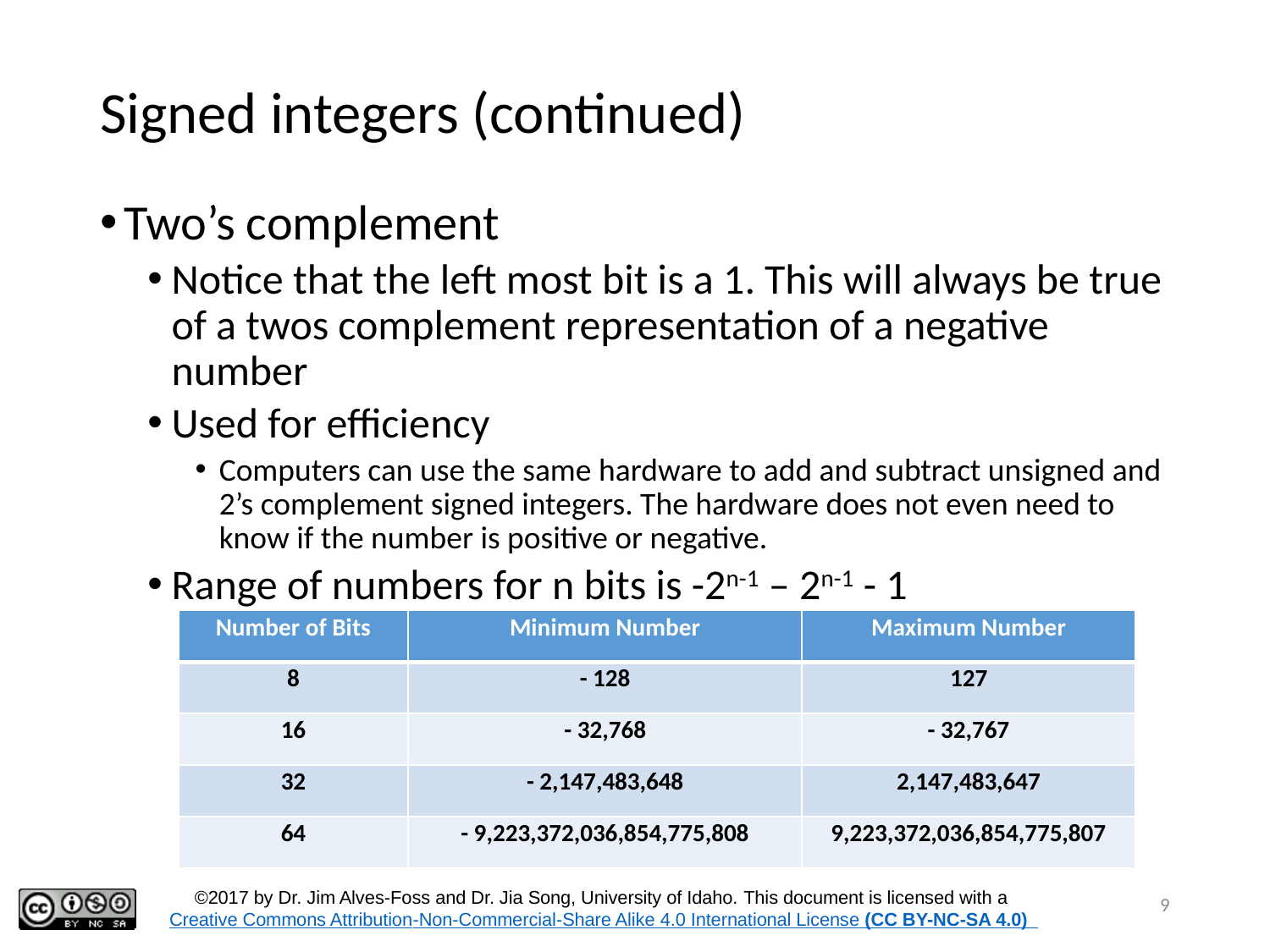

# Signed integers (continued)
Two’s complement
Notice that the left most bit is a 1. This will always be true of a twos complement representation of a negative number
Used for efficiency
Computers can use the same hardware to add and subtract unsigned and 2’s complement signed integers. The hardware does not even need to know if the number is positive or negative.
Range of numbers for n bits is -2n-1 – 2n-1 - 1

| Number of Bits | Minimum Number | Maximum Number |
| --- | --- | --- |
| 8 | - 128 | 127 |
| 16 | - 32,768 | - 32,767 |
| 32 | - 2,147,483,648 | 2,147,483,647 |
| 64 | - 9,223,372,036,854,775,808 | 9,223,372,036,854,775,807 |
9